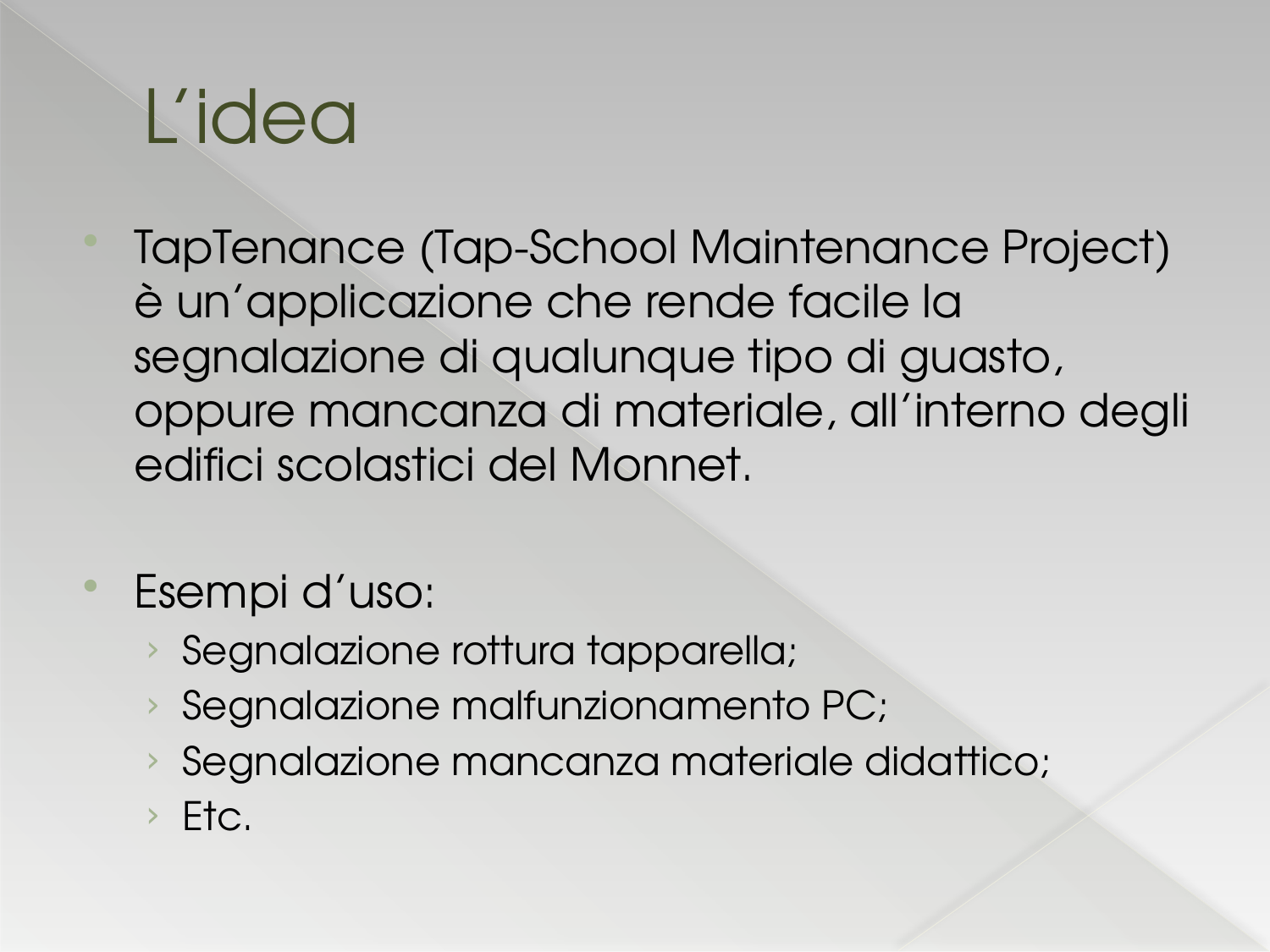

# L’idea
TapTenance (Tap-School Maintenance Project) è un’applicazione che rende facile la segnalazione di qualunque tipo di guasto, oppure mancanza di materiale, all’interno degli edifici scolastici del Monnet.

Esempi d’uso:
Segnalazione rottura tapparella;
Segnalazione malfunzionamento PC;
Segnalazione mancanza materiale didattico;
Etc.